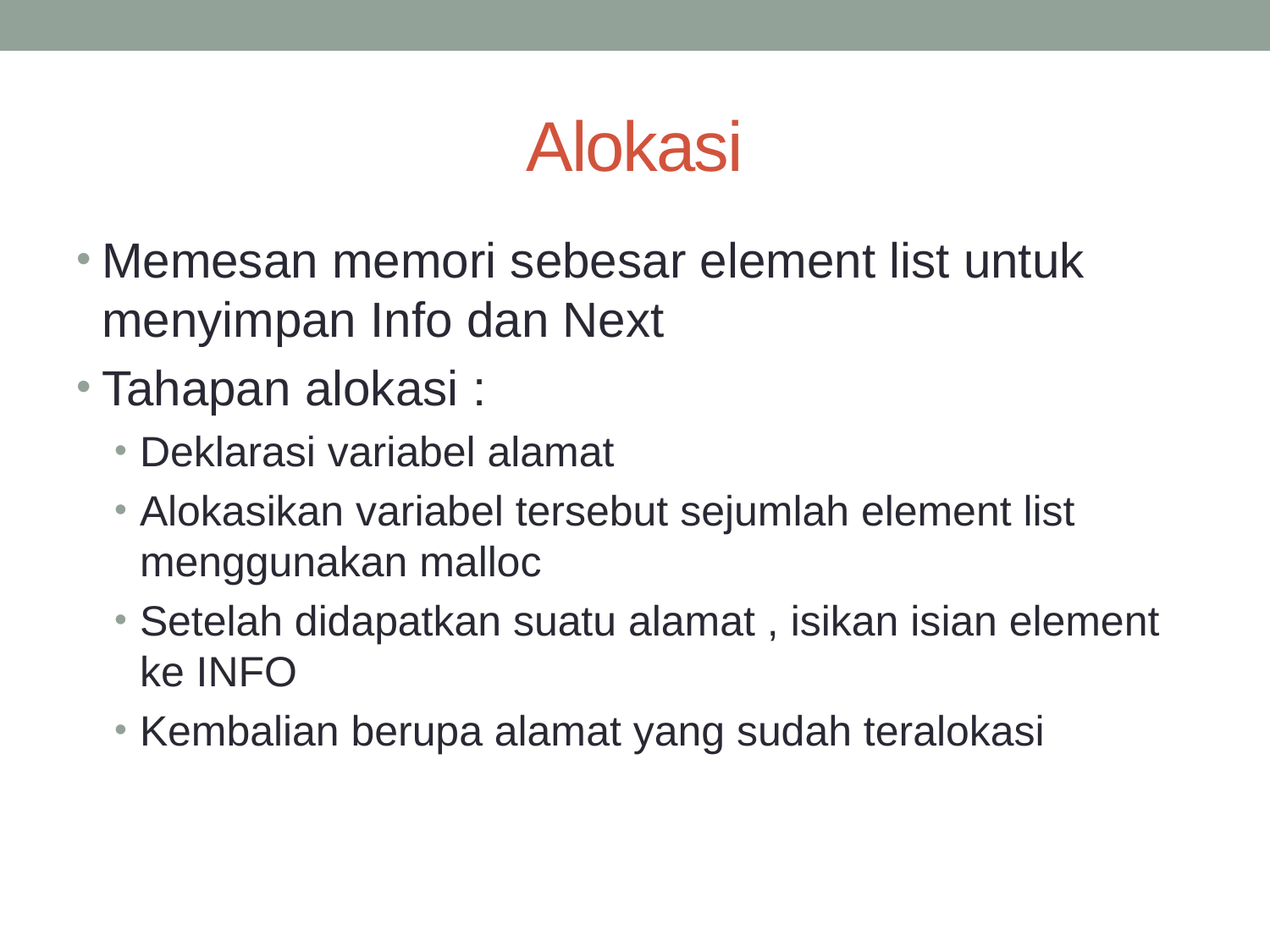

# Alokasi
Memesan memori sebesar element list untuk menyimpan Info dan Next
Tahapan alokasi :
Deklarasi variabel alamat
Alokasikan variabel tersebut sejumlah element list menggunakan malloc
Setelah didapatkan suatu alamat , isikan isian element ke INFO
Kembalian berupa alamat yang sudah teralokasi